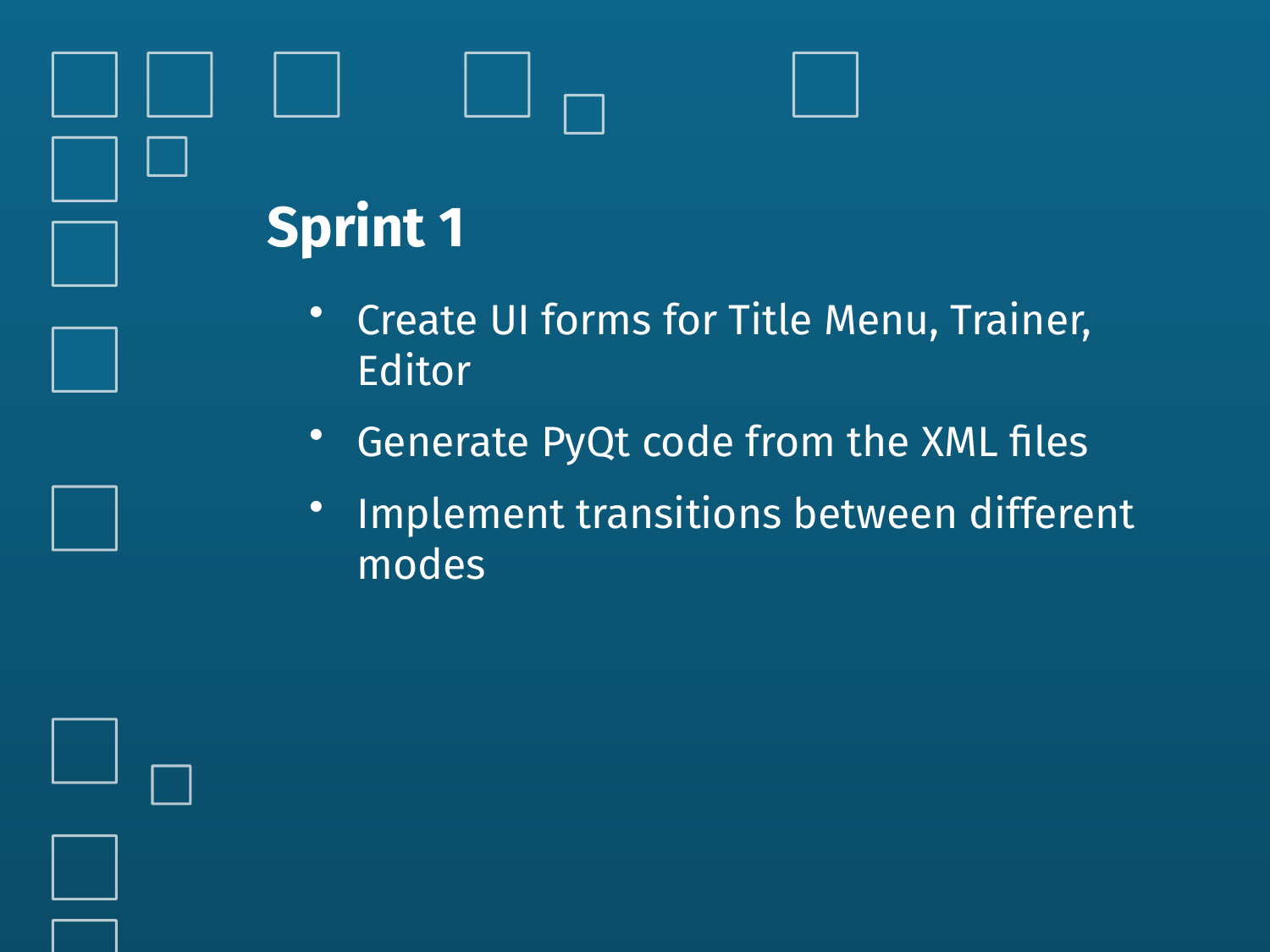

# Sprint 1
Create UI forms for Title Menu, Trainer, Editor
Generate PyQt code from the XML files
Implement transitions between different modes